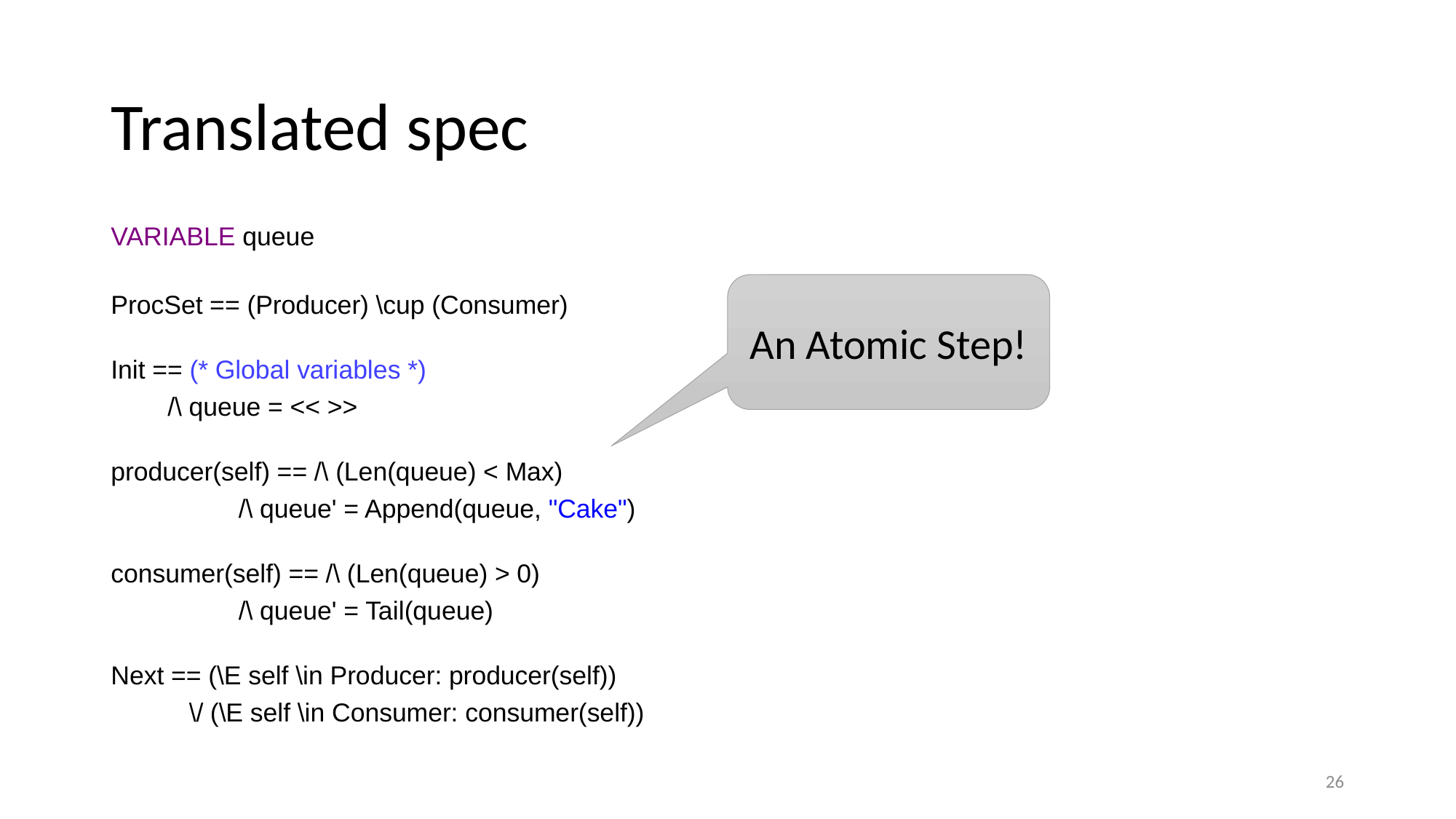

# Translated spec
VARIABLE queue
ProcSet == (Producer) \cup (Consumer)
Init == (* Global variables *)
        /\ queue = << >>
producer(self) == /\ (Len(queue) < Max)
                  /\ queue' = Append(queue, "Cake")
consumer(self) == /\ (Len(queue) > 0)
                  /\ queue' = Tail(queue)
Next == (\E self \in Producer: producer(self))
           \/ (\E self \in Consumer: consumer(self))

An Atomic Step!
26